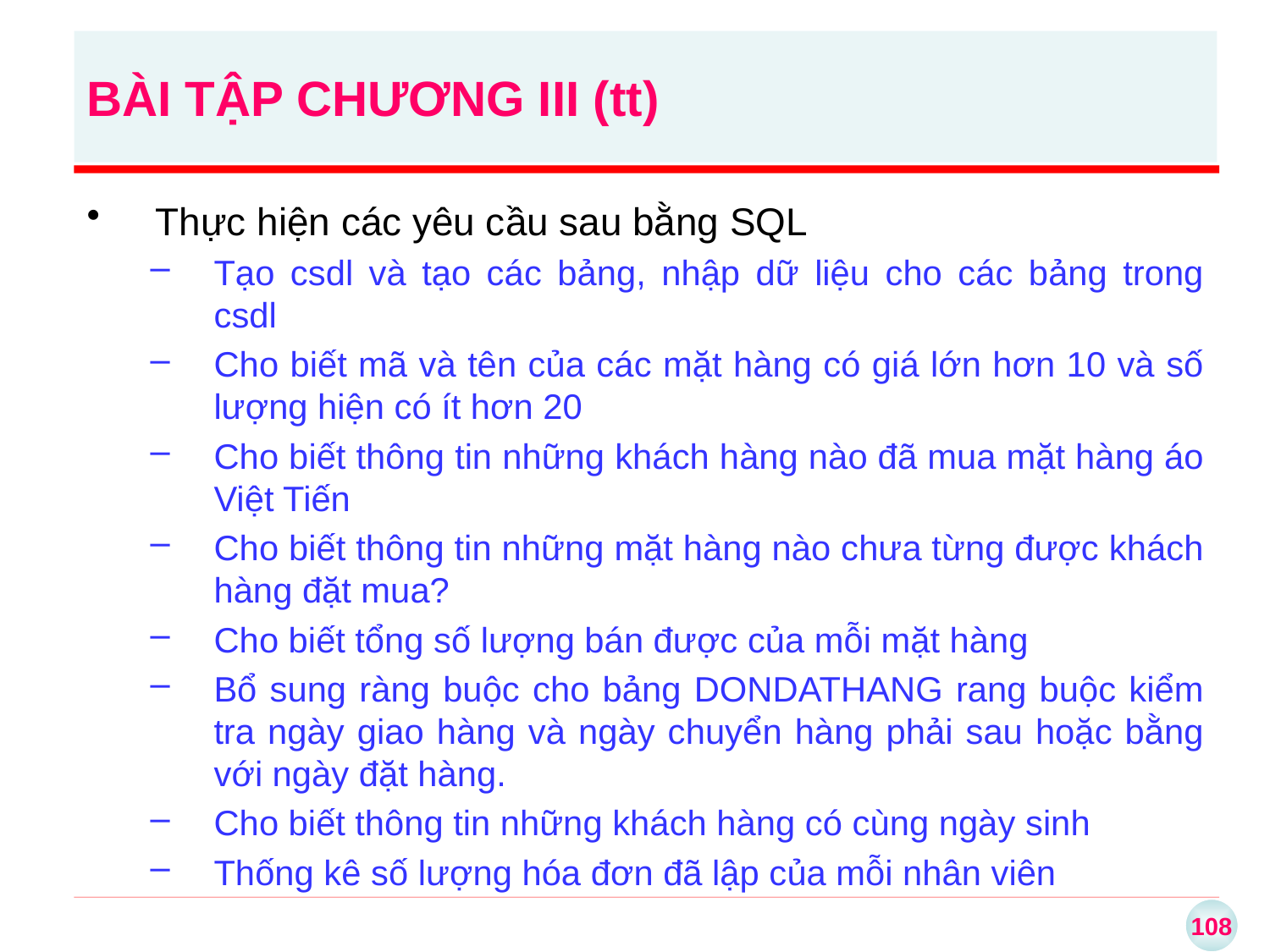

# BÀI TẬP CHƯƠNG III (tt)
Thực hiện các yêu cầu sau bằng SQL
Tạo csdl và tạo các bảng, nhập dữ liệu cho các bảng trong csdl
Cho biết mã và tên của các mặt hàng có giá lớn hơn 10 và số lượng hiện có ít hơn 20
Cho biết thông tin những khách hàng nào đã mua mặt hàng áo Việt Tiến
Cho biết thông tin những mặt hàng nào chưa từng được khách hàng đặt mua?
Cho biết tổng số lượng bán được của mỗi mặt hàng
Bổ sung ràng buộc cho bảng DONDATHANG rang buộc kiểm tra ngày giao hàng và ngày chuyển hàng phải sau hoặc bằng với ngày đặt hàng.
Cho biết thông tin những khách hàng có cùng ngày sinh
Thống kê số lượng hóa đơn đã lập của mỗi nhân viên